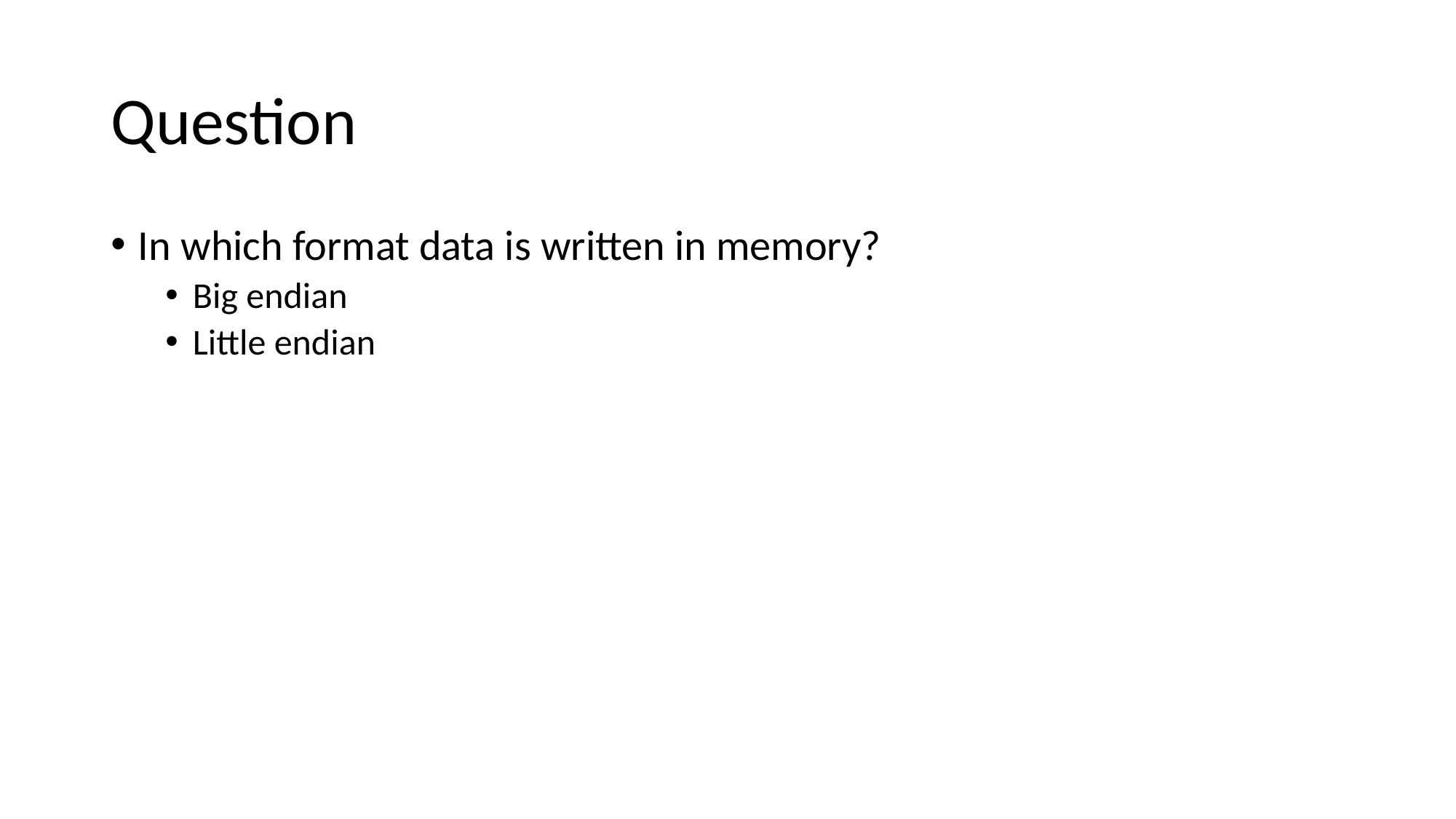

# Question
In which format data is written in memory?
Big endian
Little endian